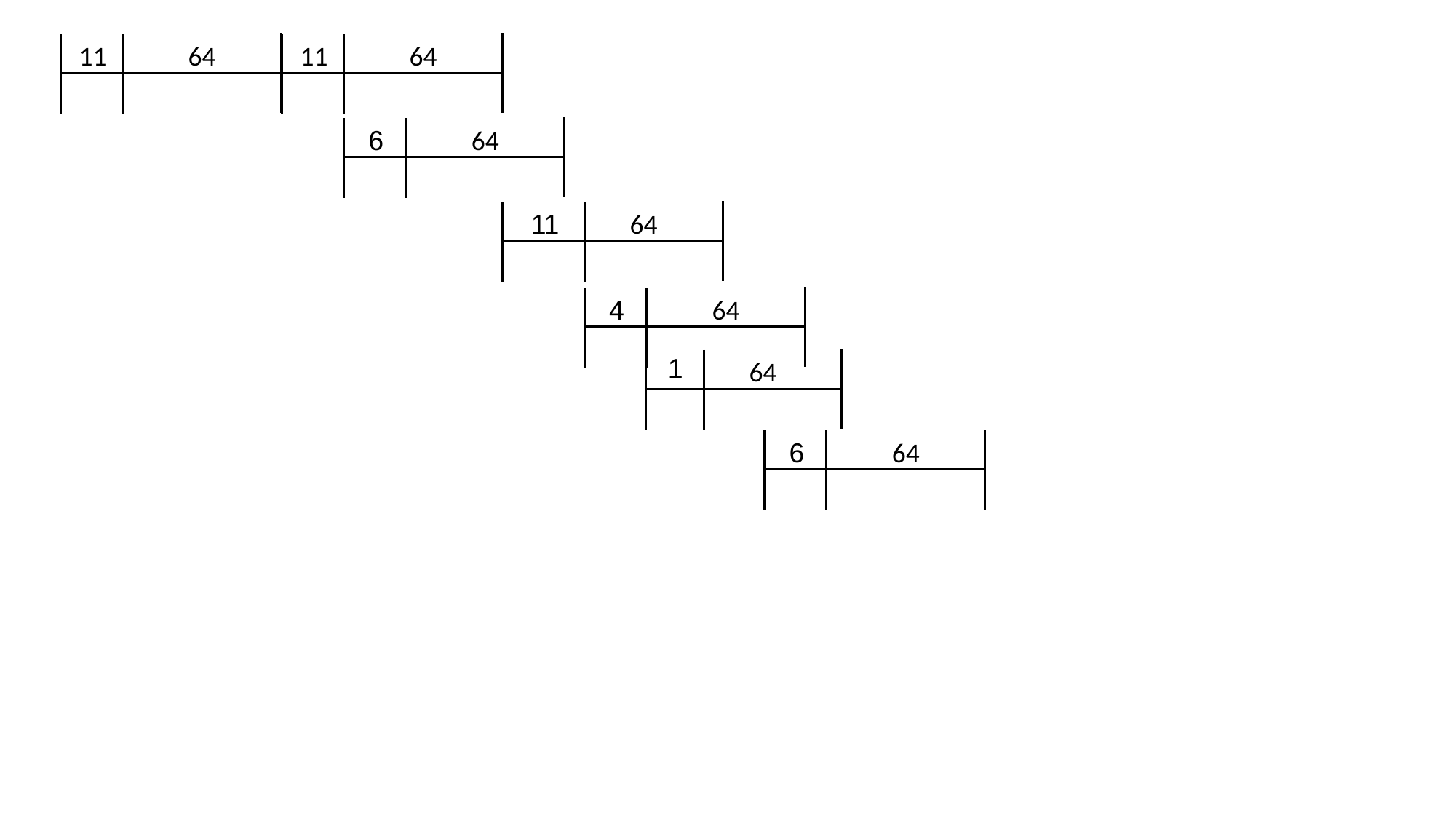

11
64
11
64
6
64
11
64
4
64
1
64
6
64